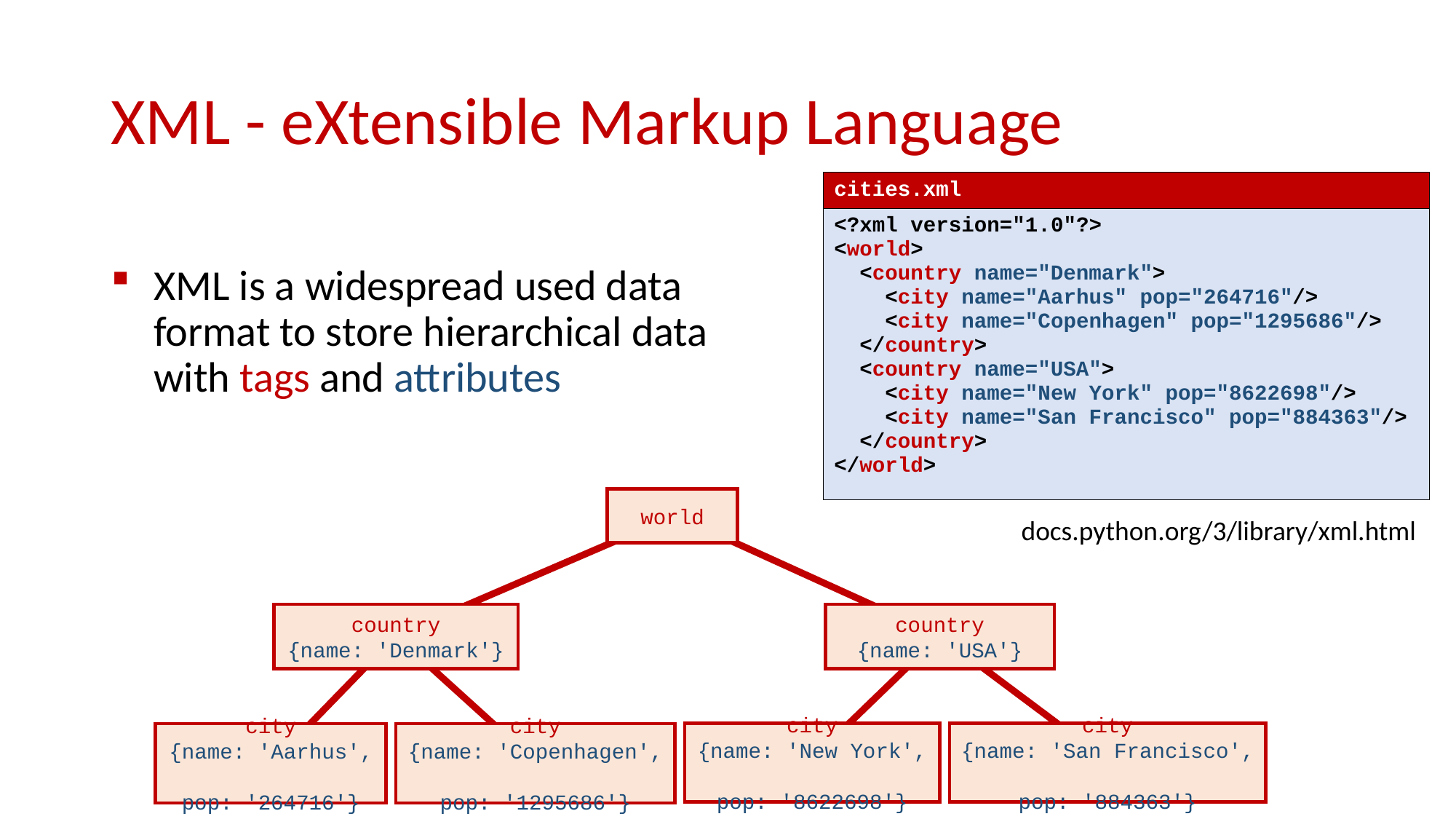

# XML - eXtensible Markup Language
| cities.xml |
| --- |
| <?xml version="1.0"?> <world> <country name="Denmark"> <city name="Aarhus" pop="264716"/> <city name="Copenhagen" pop="1295686"/> </country> <country name="USA"> <city name="New York" pop="8622698"/> <city name="San Francisco" pop="884363"/> </country> </world> |
XML is a widespread used data format to store hierarchical data with tags and attributes
world
country
{name: 'Denmark'}
country
{name: 'USA'}
city
{name: 'New York',
pop: '8622698'}
city
{name: 'San Francisco',
pop: '884363'}
city
{name: 'Aarhus',
pop: '264716'}
city
{name: 'Copenhagen',
pop: '1295686'}
docs.python.org/3/library/xml.html